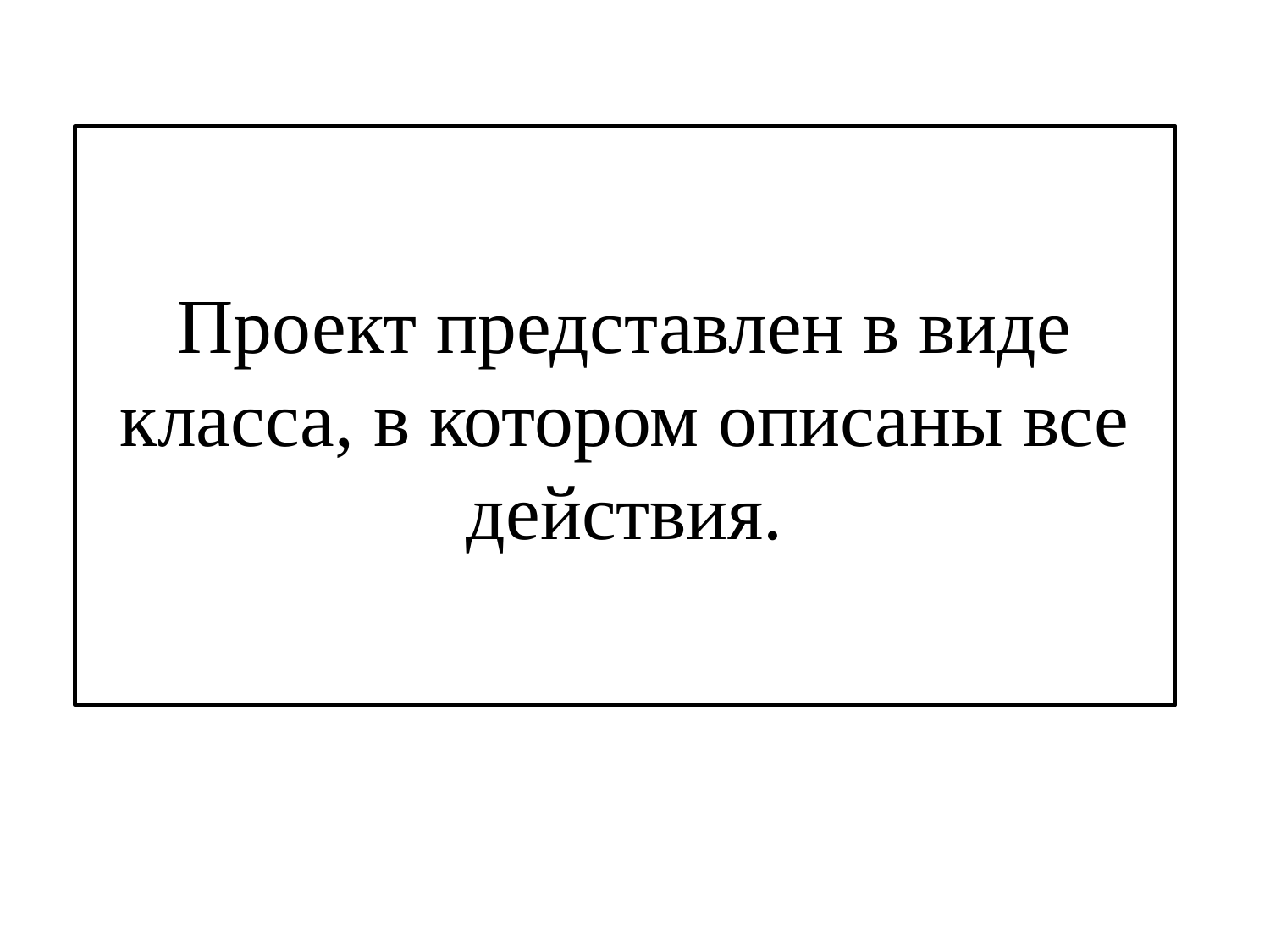

Проект представлен в виде класса, в котором описаны все действия.